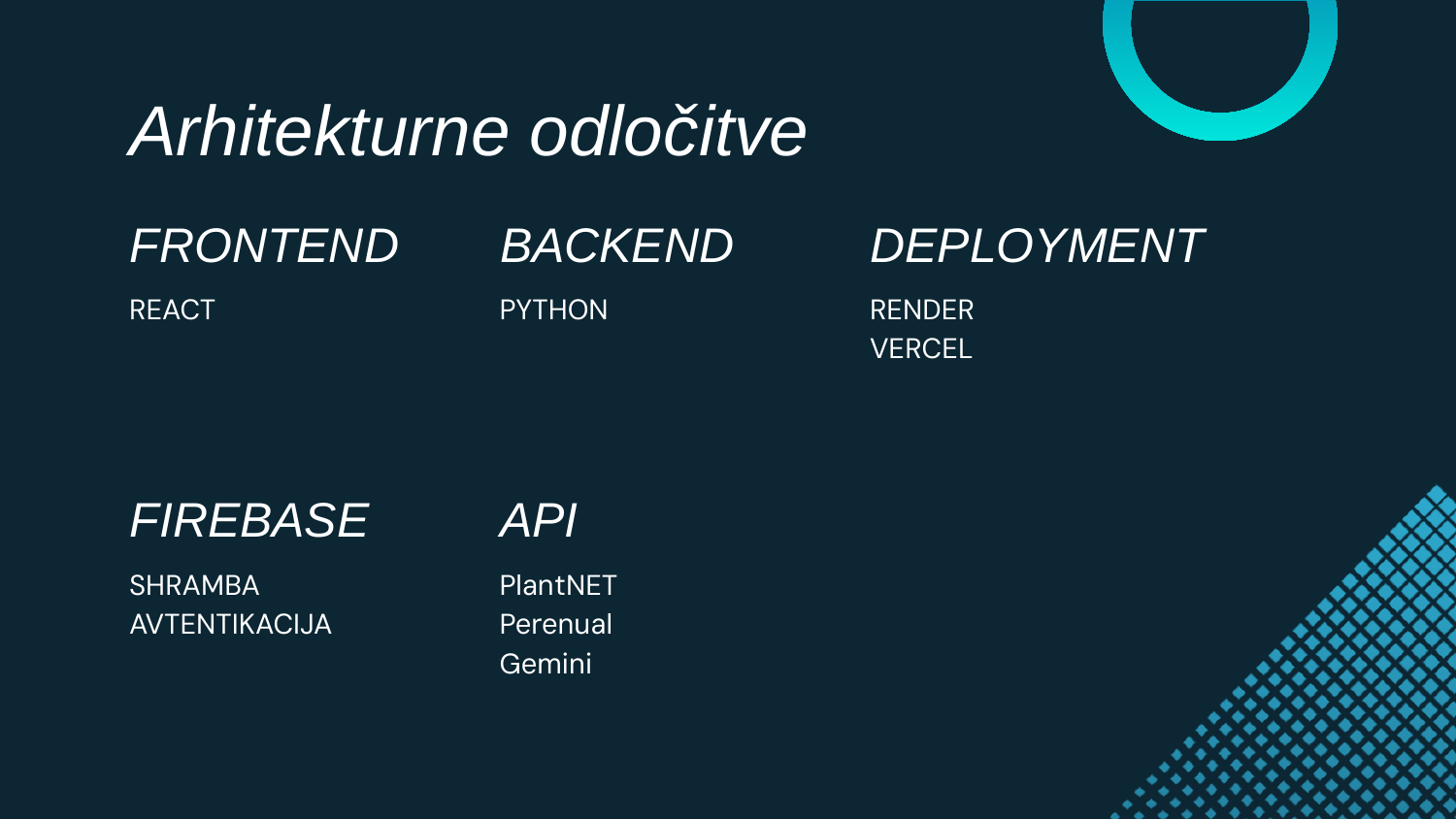

# Arhitekturne odločitve
FRONTEND
BACKEND
DEPLOYMENT
PYTHON
REACT
RENDER
VERCEL
FIREBASE
API
SHRAMBA
AVTENTIKACIJA
PlantNET
Perenual
Gemini